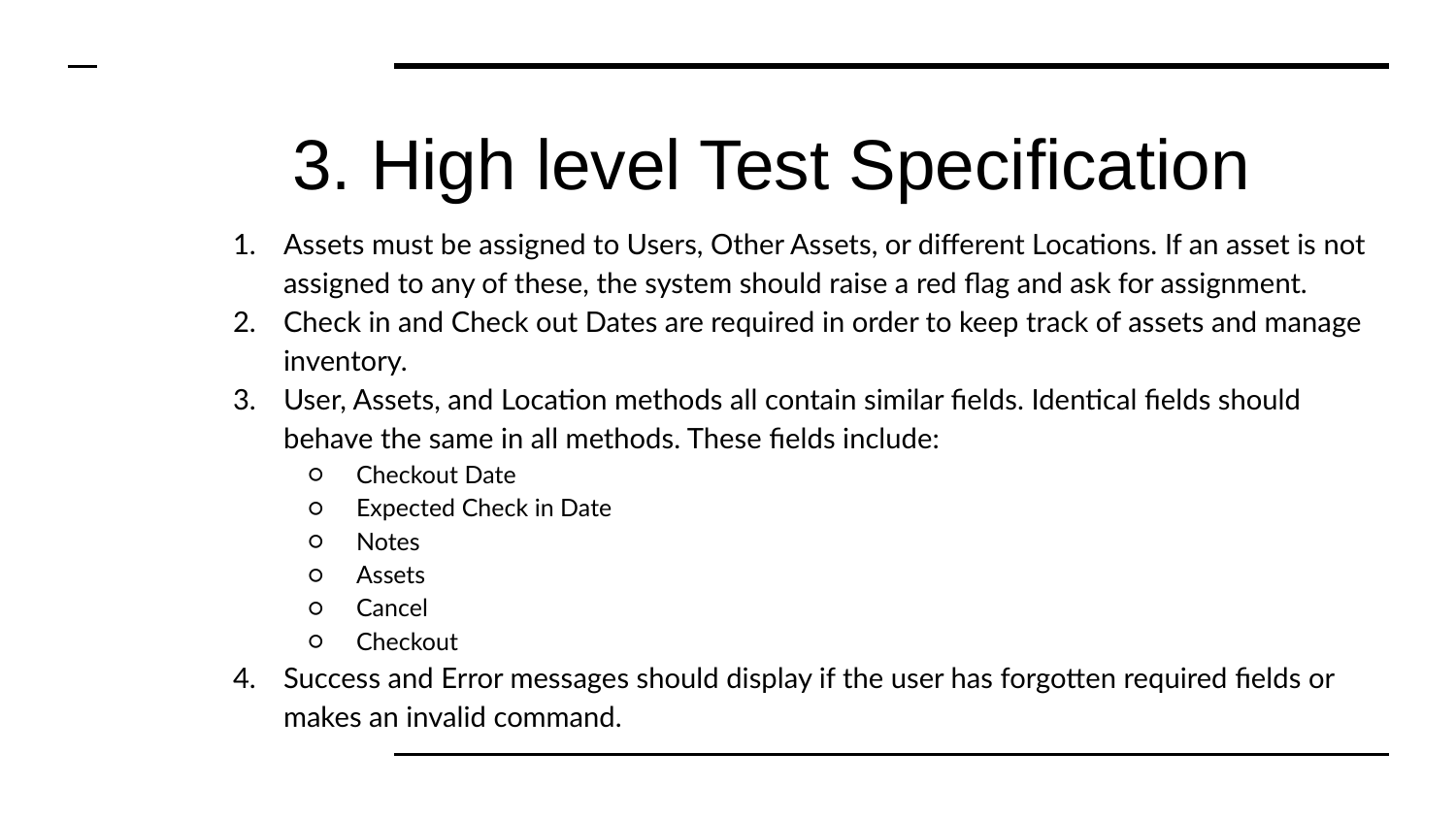

# 3. High level Test Specification
Assets must be assigned to Users, Other Assets, or different Locations. If an asset is not assigned to any of these, the system should raise a red flag and ask for assignment.
Check in and Check out Dates are required in order to keep track of assets and manage inventory.
User, Assets, and Location methods all contain similar fields. Identical fields should behave the same in all methods. These fields include:
Checkout Date
Expected Check in Date
Notes
Assets
Cancel
Checkout
Success and Error messages should display if the user has forgotten required fields or makes an invalid command.